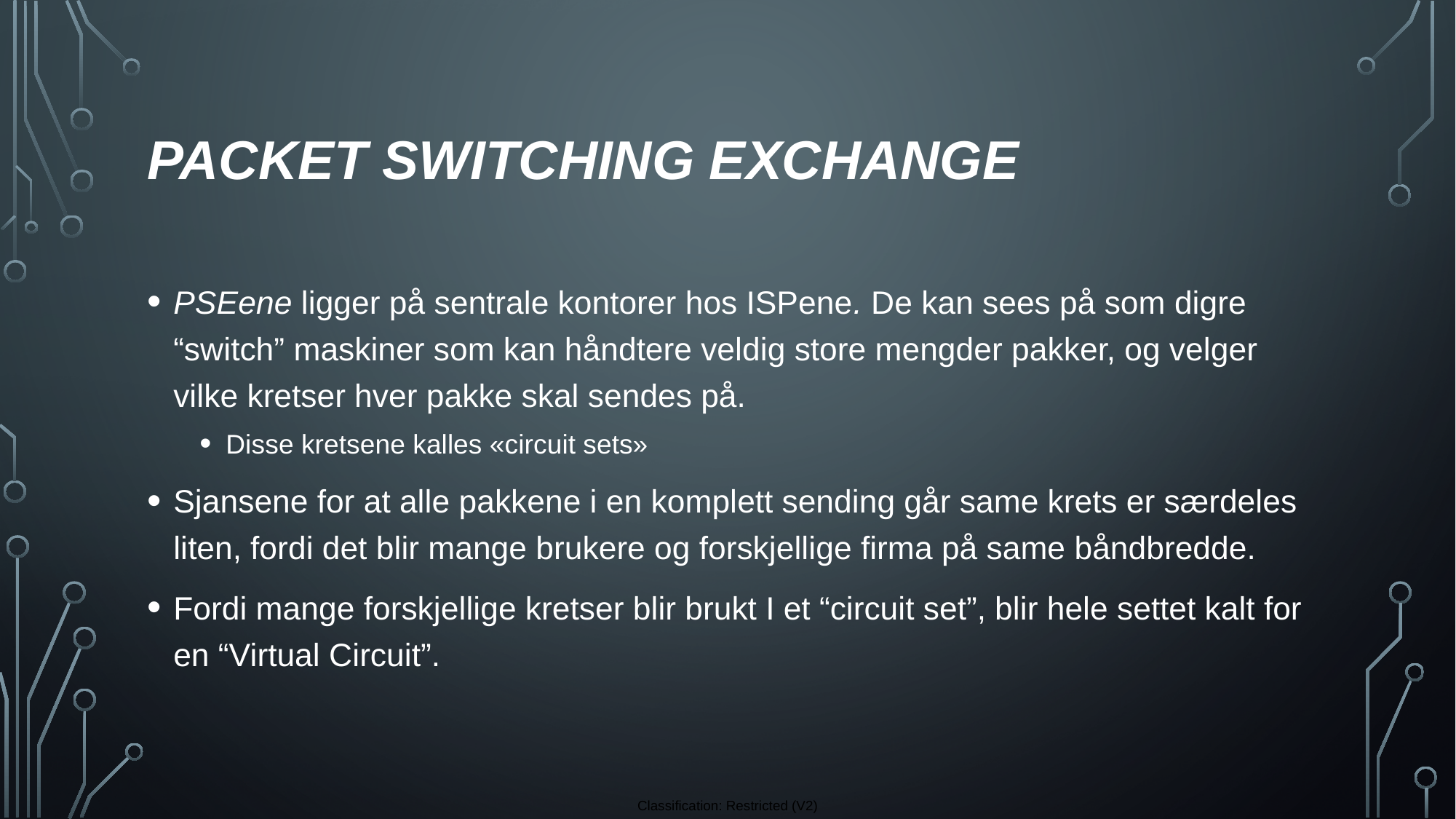

# packet switching exchange
PSEene ligger på sentrale kontorer hos ISPene. De kan sees på som digre “switch” maskiner som kan håndtere veldig store mengder pakker, og velger vilke kretser hver pakke skal sendes på.
Disse kretsene kalles «circuit sets»
Sjansene for at alle pakkene i en komplett sending går same krets er særdeles liten, fordi det blir mange brukere og forskjellige firma på same båndbredde.
Fordi mange forskjellige kretser blir brukt I et “circuit set”, blir hele settet kalt for en “Virtual Circuit”.